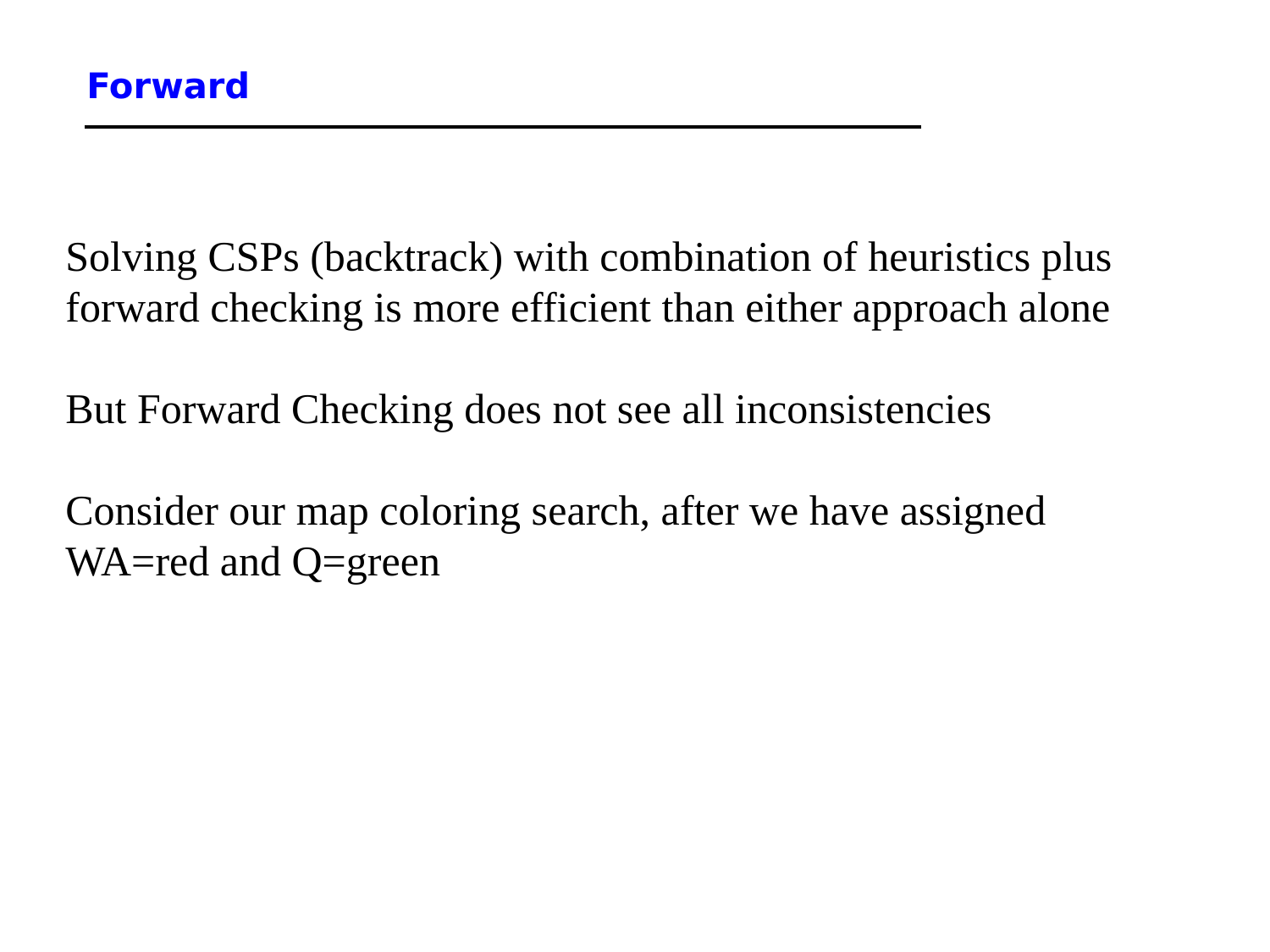

# Forward
Solving CSPs (backtrack) with combination of heuristics plus forward checking is more efficient than either approach alone

But Forward Checking does not see all inconsistencies

Consider our map coloring search, after we have assigned WA=red and Q=green